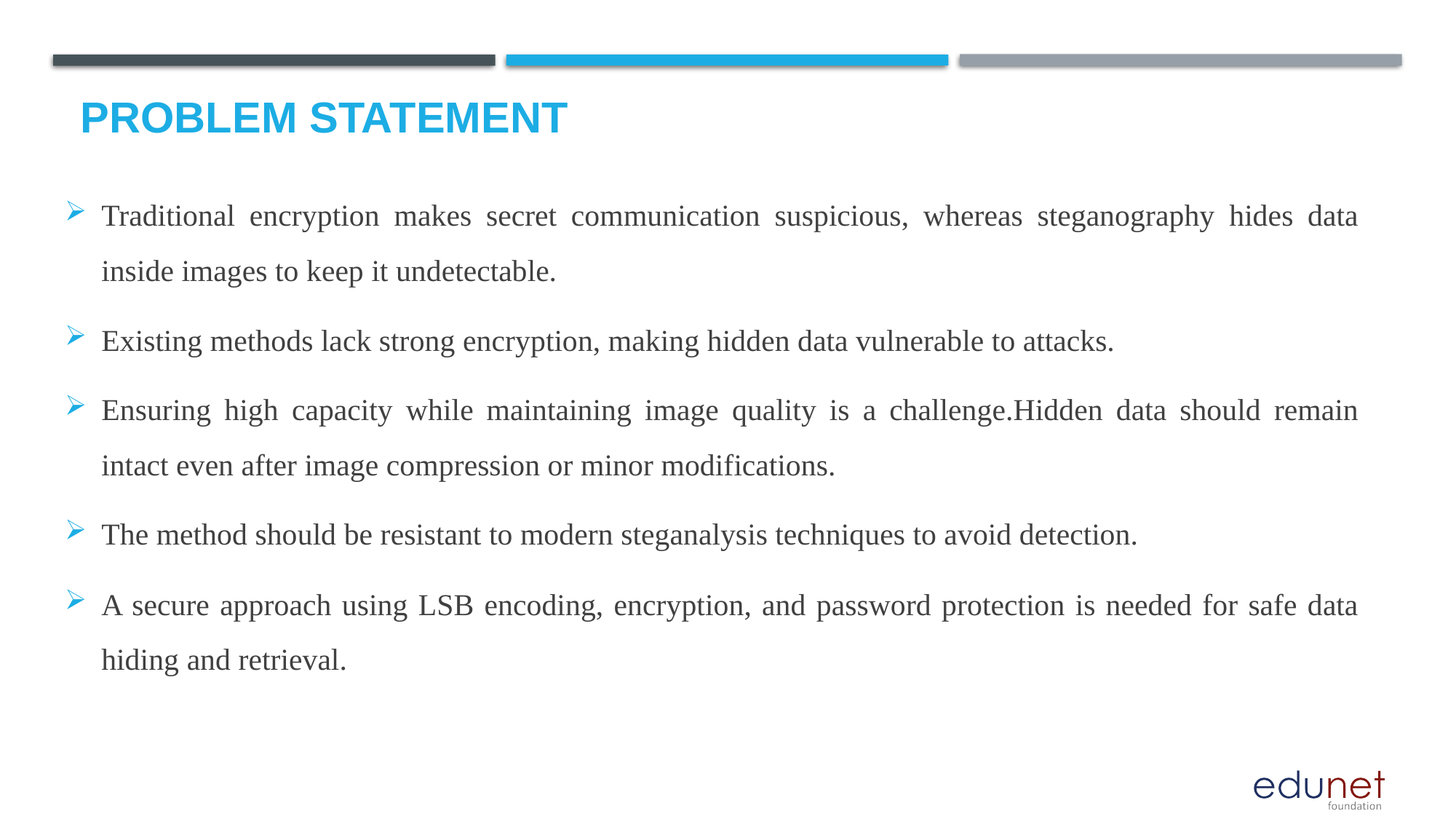

# Problem Statement
Traditional encryption makes secret communication suspicious, whereas steganography hides data inside images to keep it undetectable.
Existing methods lack strong encryption, making hidden data vulnerable to attacks.
Ensuring high capacity while maintaining image quality is a challenge.Hidden data should remain intact even after image compression or minor modifications.
The method should be resistant to modern steganalysis techniques to avoid detection.
A secure approach using LSB encoding, encryption, and password protection is needed for safe data hiding and retrieval.